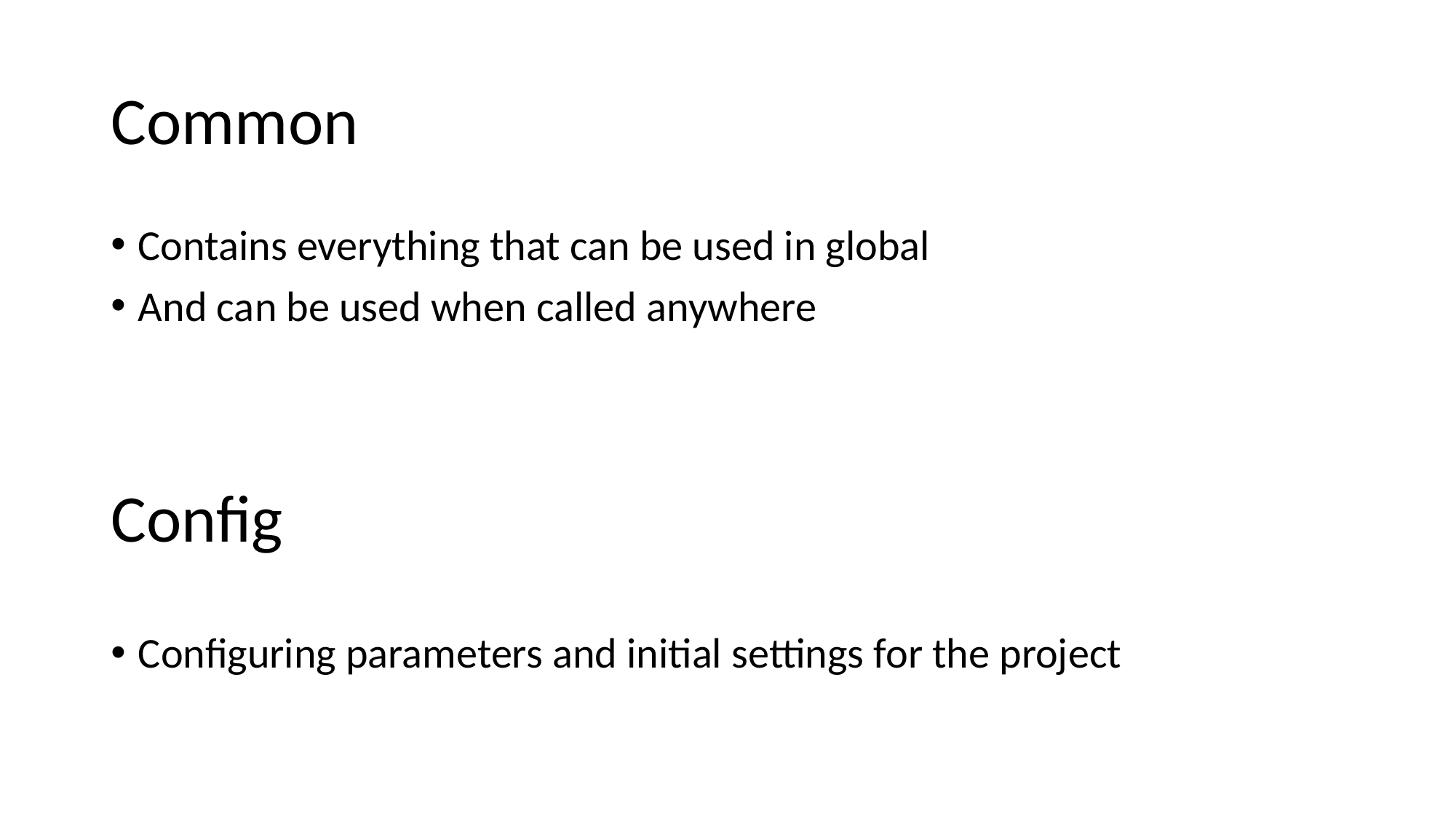

# Common
Contains everything that can be used in global
And can be used when called anywhere
Config
Configuring parameters and initial settings for the project